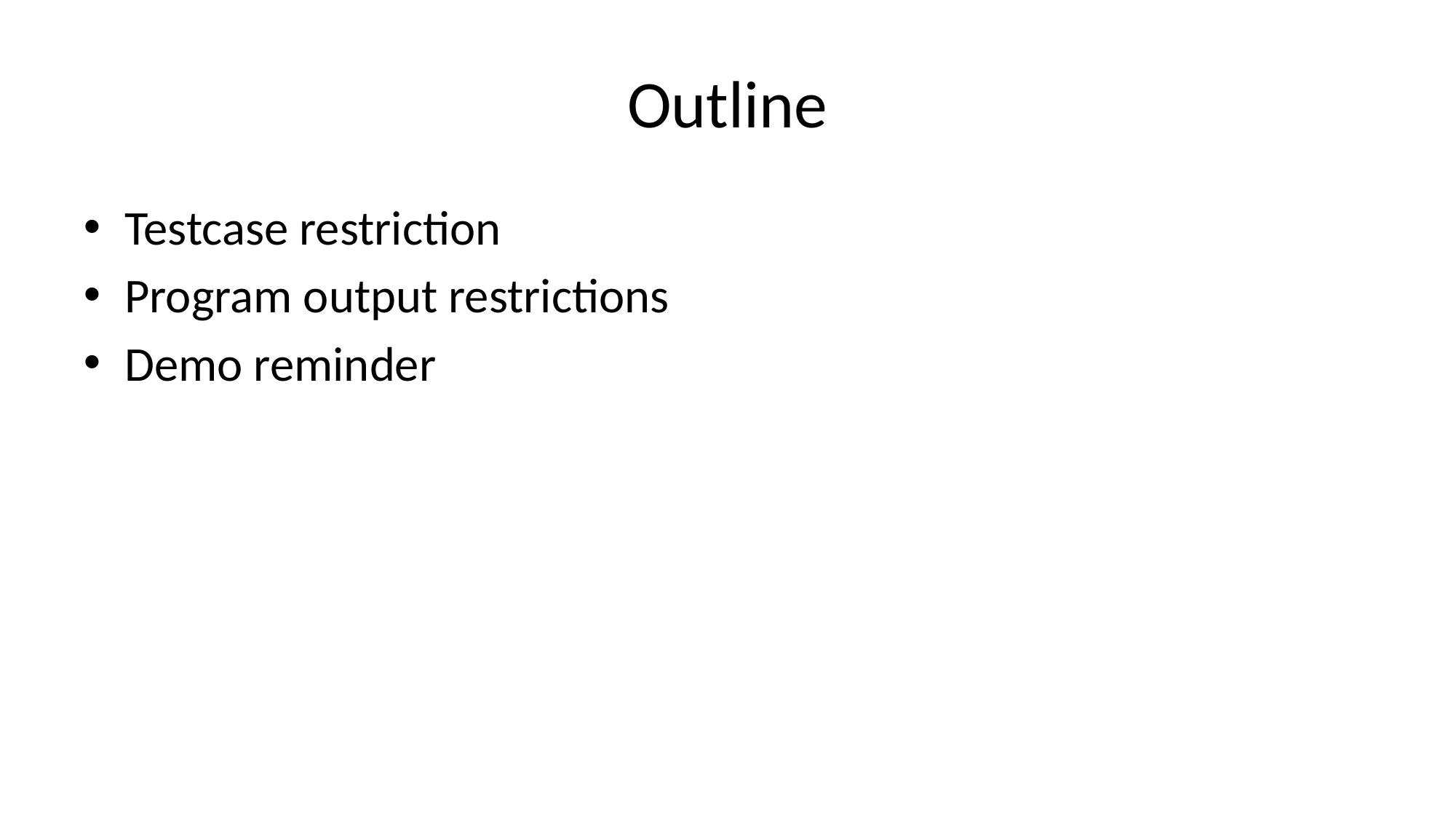

# Outline
Testcase restriction
Program output restrictions
Demo reminder